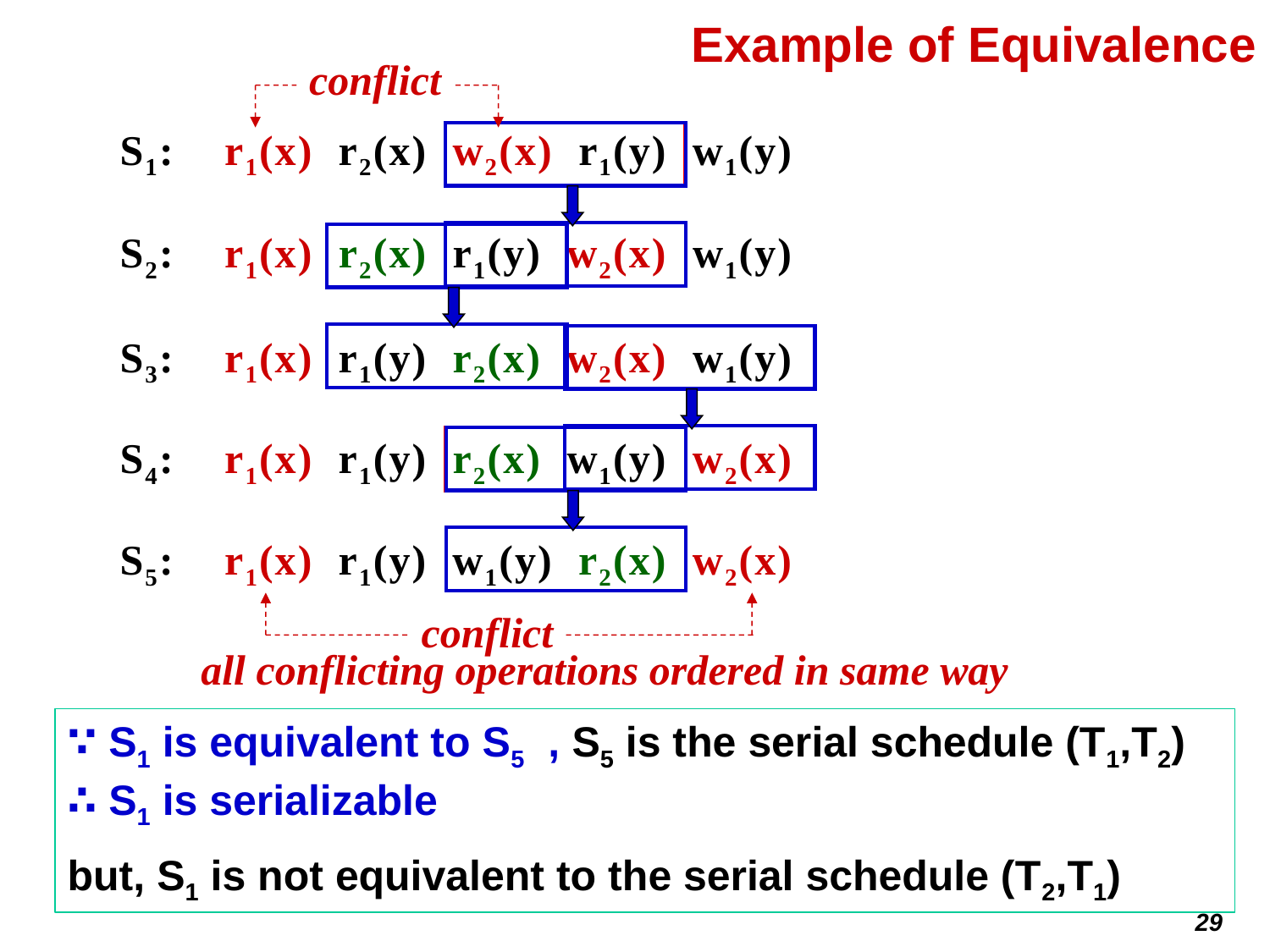

# Example of Equivalence
conflict

conflict

all conflicting operations ordered in same way
S1:    r1(x)  r2(x)  w2(x)  r1(y)  w1(y)

S2:    r1(x)  r2(x)  r1(y)  w2(x)  w1(y)

S3:    r1(x)  r1(y)  r2(x)  w2(x)  w1(y)

S4:    r1(x)  r1(y)  r2(x)  w1(y)  w2(x)

S5:    r1(x)  r1(y)  w1(y)  r2(x)  w2(x)
∵ S1 is equivalent to S5  , S5 is the serial schedule (T1,T2)
∴ S1 is serializable
but, S1 is not equivalent to the serial schedule (T2,T1)
29